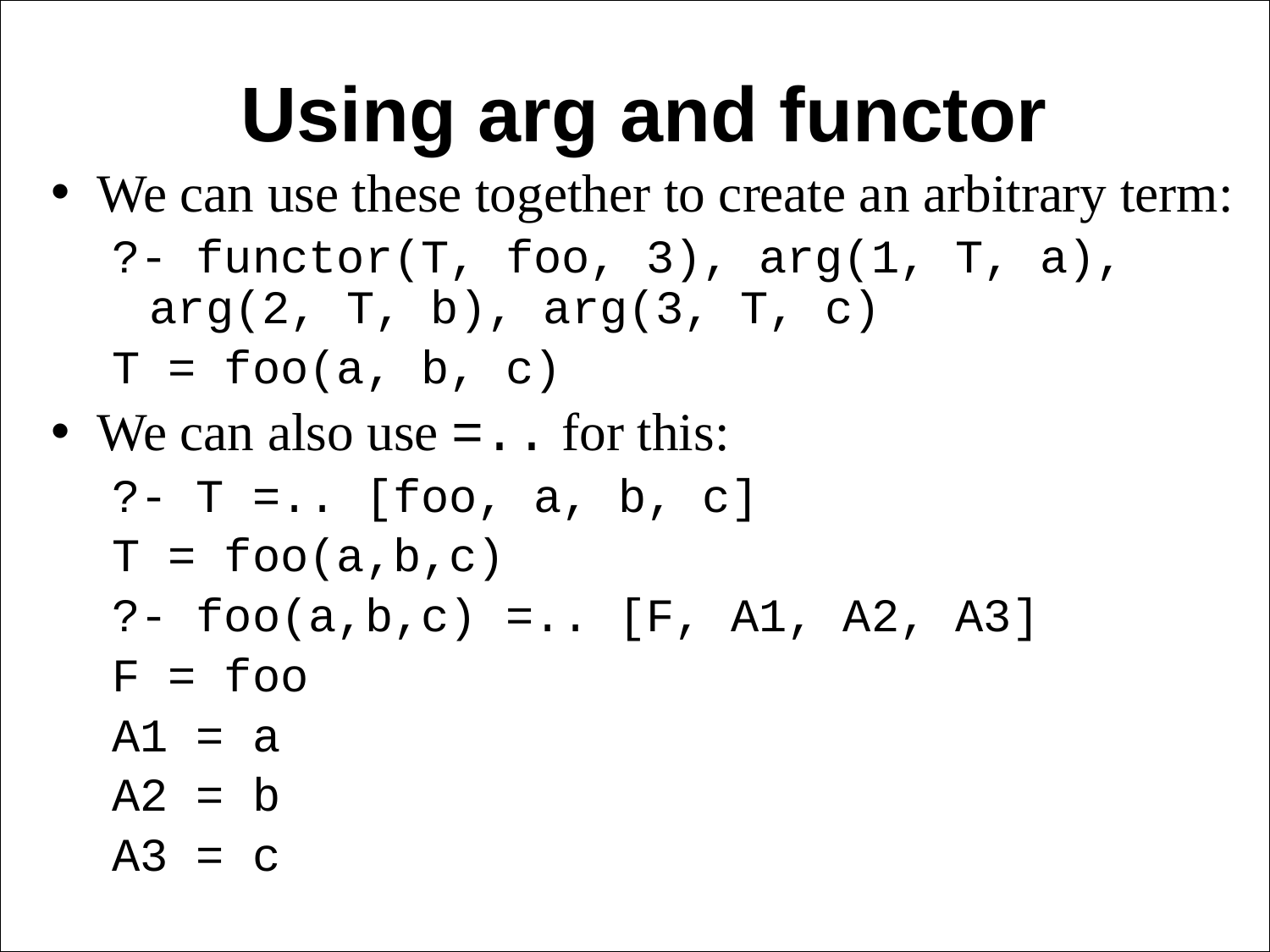

Using arg and functor
We can use these together to create an arbitrary term:
?- functor(T, foo, 3), arg(1, T, a), arg(2, T, b), arg(3, T, c)
T = foo(a, b, c)
We can also use =.. for this:
?- T =.. [foo, a, b, c]
T = foo(a,b,c)
?- foo(a,b,c) =.. [F, A1, A2, A3]
F = foo
A1 = a
A2 = b
A3 = c